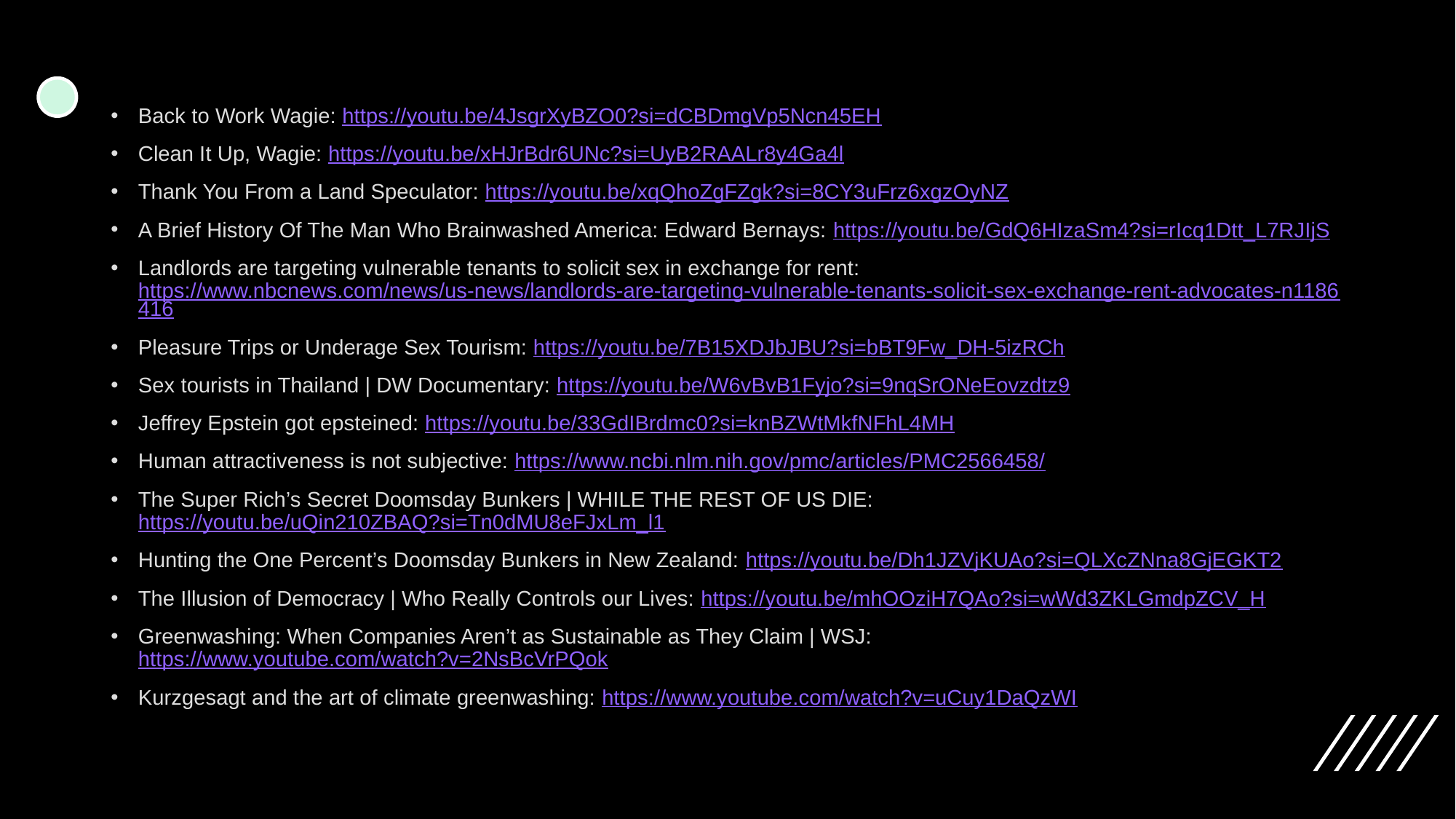

Back to Work Wagie: https://youtu.be/4JsgrXyBZO0?si=dCBDmgVp5Ncn45EH
Clean It Up, Wagie: https://youtu.be/xHJrBdr6UNc?si=UyB2RAALr8y4Ga4l
Thank You From a Land Speculator: https://youtu.be/xqQhoZgFZgk?si=8CY3uFrz6xgzOyNZ
A Brief History Of The Man Who Brainwashed America: Edward Bernays: https://youtu.be/GdQ6HIzaSm4?si=rIcq1Dtt_L7RJIjS
Landlords are targeting vulnerable tenants to solicit sex in exchange for rent: https://www.nbcnews.com/news/us-news/landlords-are-targeting-vulnerable-tenants-solicit-sex-exchange-rent-advocates-n1186416
Pleasure Trips or Underage Sex Tourism: https://youtu.be/7B15XDJbJBU?si=bBT9Fw_DH-5izRCh
Sex tourists in Thailand | DW Documentary: https://youtu.be/W6vBvB1Fyjo?si=9nqSrONeEovzdtz9
Jeffrey Epstein got epsteined: https://youtu.be/33GdIBrdmc0?si=knBZWtMkfNFhL4MH
Human attractiveness is not subjective: https://www.ncbi.nlm.nih.gov/pmc/articles/PMC2566458/
The Super Rich’s Secret Doomsday Bunkers | WHILE THE REST OF US DIE: https://youtu.be/uQin210ZBAQ?si=Tn0dMU8eFJxLm_l1
Hunting the One Percent’s Doomsday Bunkers in New Zealand: https://youtu.be/Dh1JZVjKUAo?si=QLXcZNna8GjEGKT2
The Illusion of Democracy | Who Really Controls our Lives: https://youtu.be/mhOOziH7QAo?si=wWd3ZKLGmdpZCV_H
Greenwashing: When Companies Aren’t as Sustainable as They Claim | WSJ: https://www.youtube.com/watch?v=2NsBcVrPQok
Kurzgesagt and the art of climate greenwashing: https://www.youtube.com/watch?v=uCuy1DaQzWI